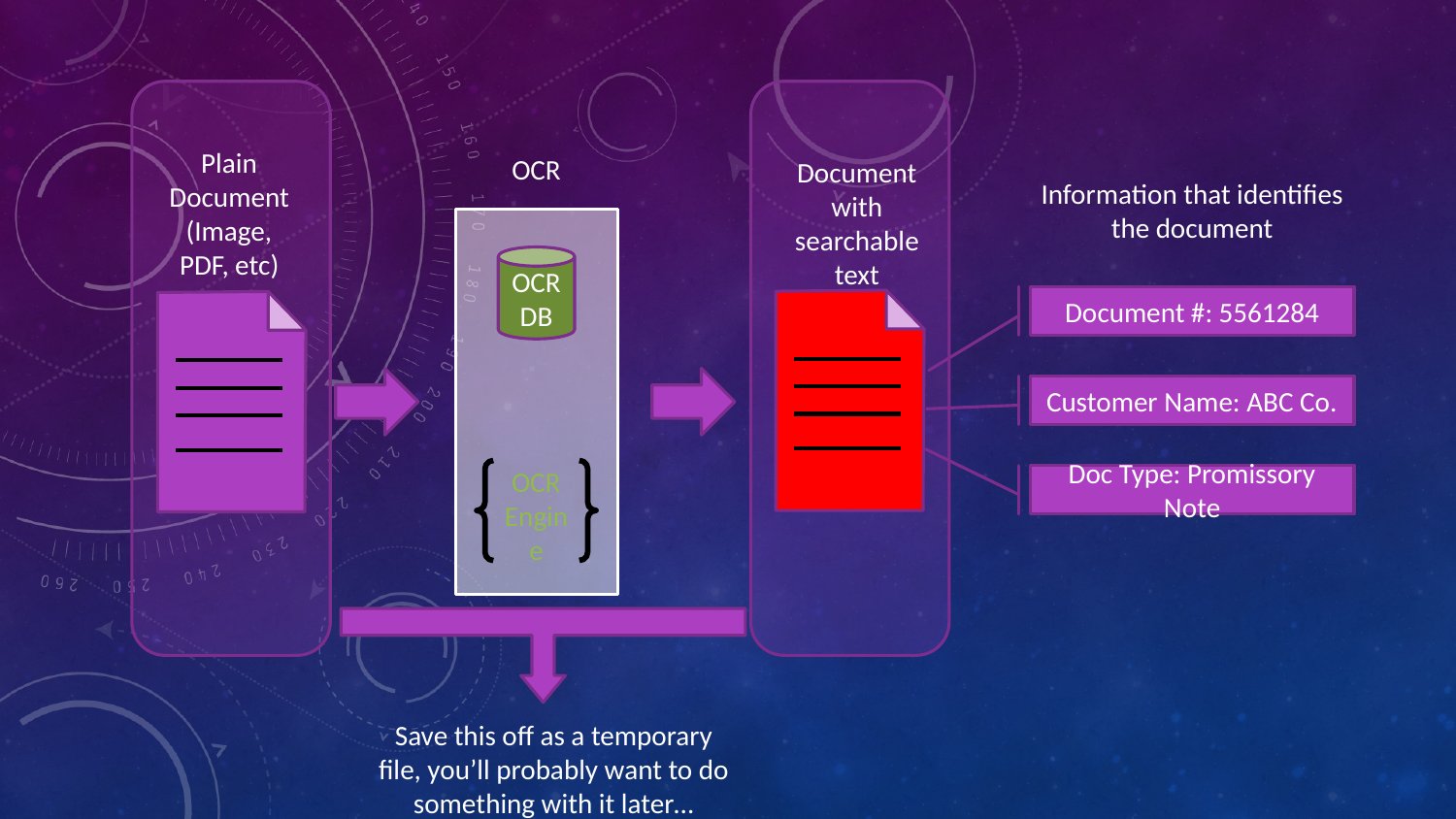

Plain Document (Image, PDF, etc)
OCR
Document with searchable text
Information that identifies the document

OCR
DB
OCR
Engine
Document #: 5561284

Customer Name: ABC Co.
Doc Type: Promissory Note

Save this off as a temporary file, you’ll probably want to do something with it later…